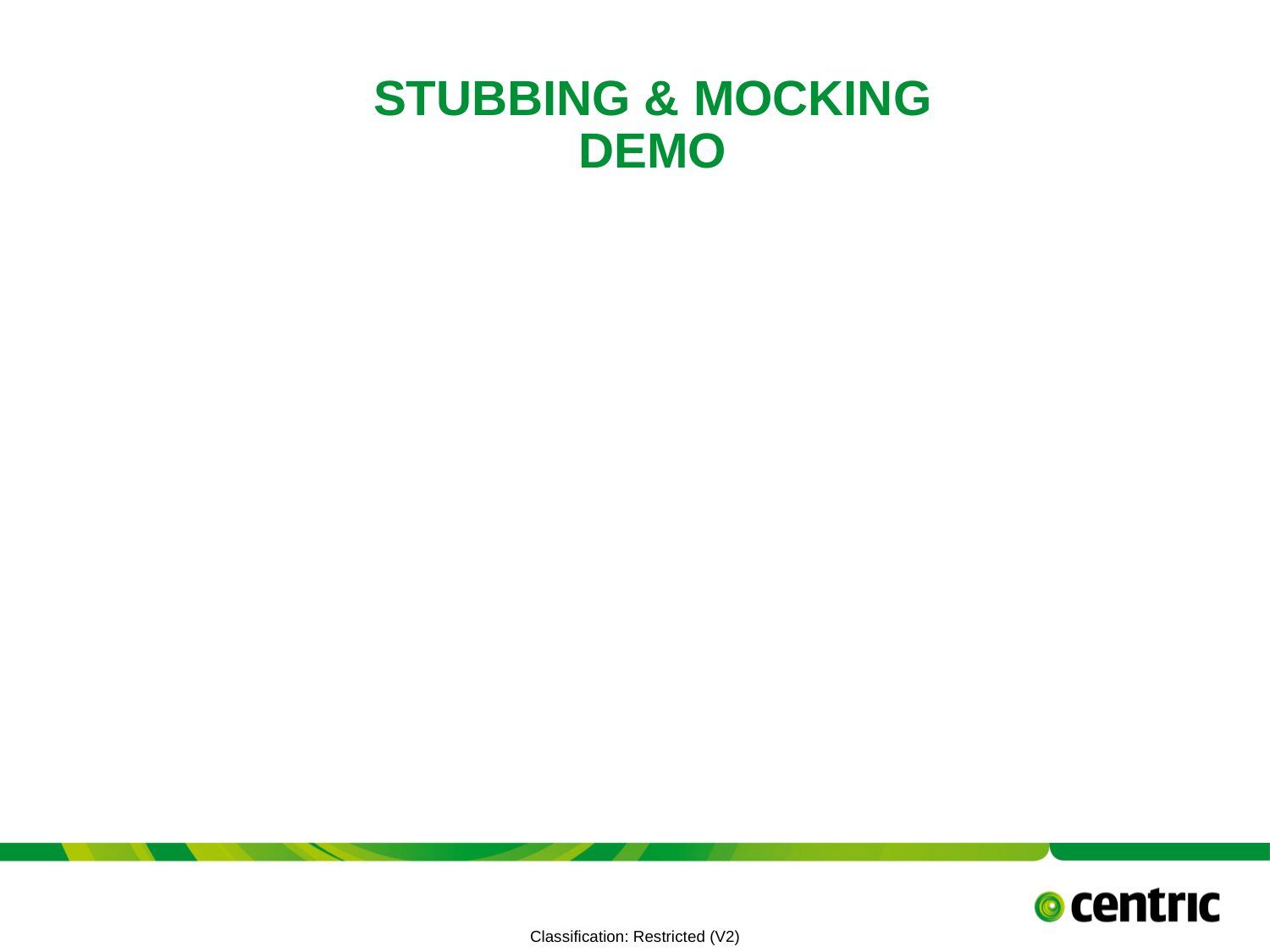

# Stubbing & Mocking DEMO

TITLE PRESENTATION
July 10, 2021